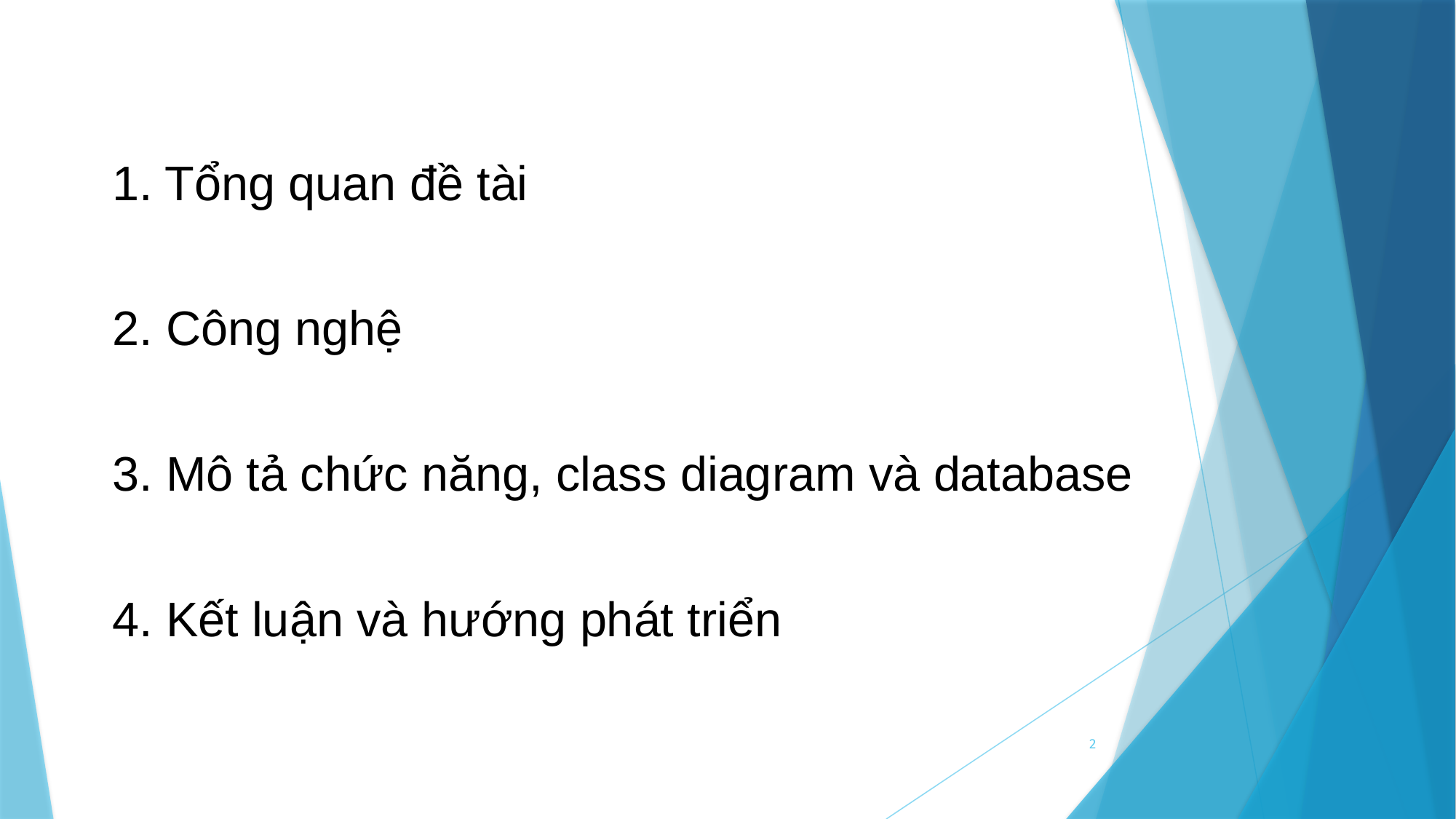

1. Tổng quan đề tài
2. Công nghệ
3. Mô tả chức năng, class diagram và database
4. Kết luận và hướng phát triển
2